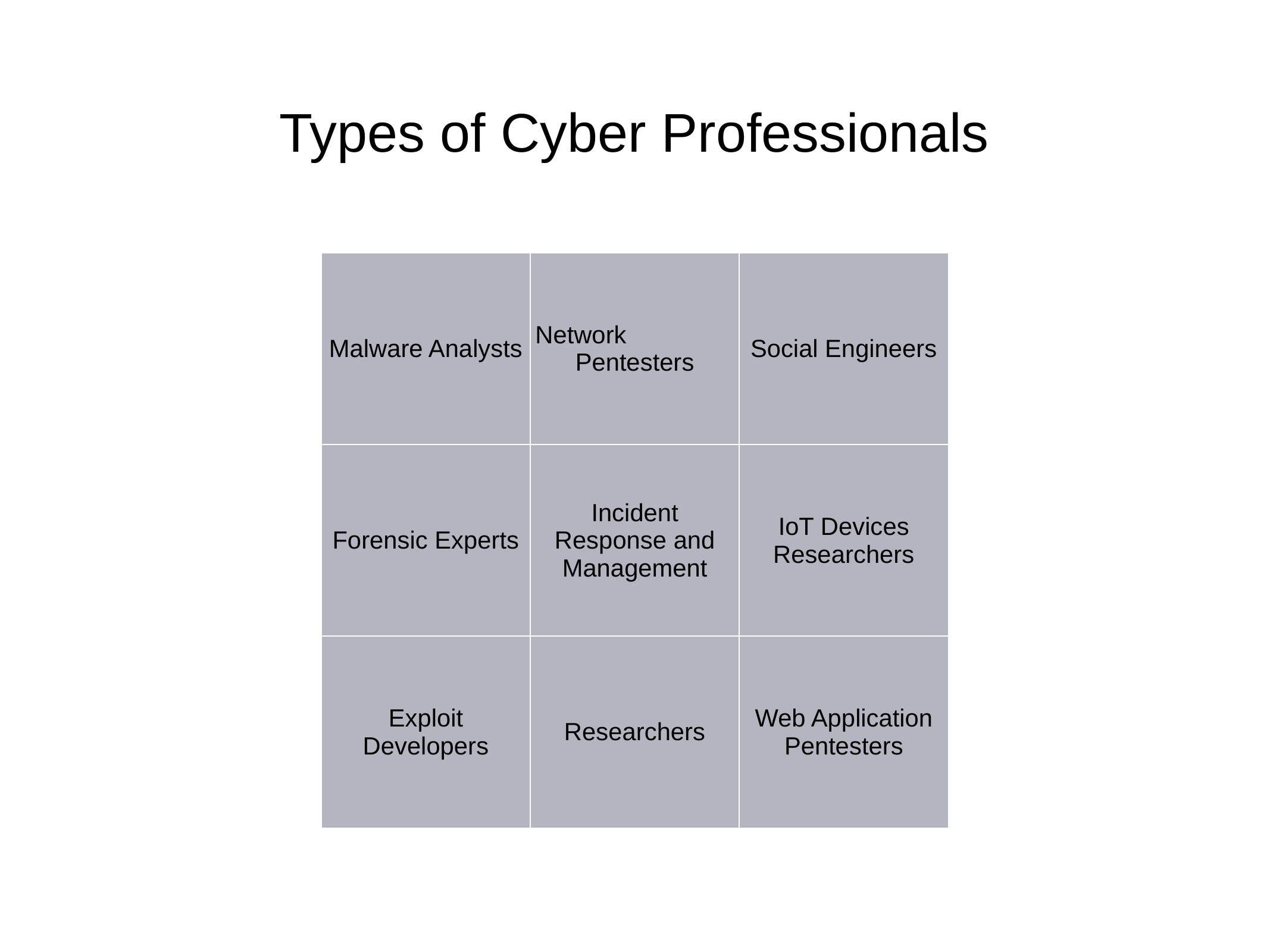

# Types of Cyber Professionals
| Malware Analysts | Network Pentesters | Social Engineers |
| --- | --- | --- |
| Forensic Experts | Incident Response and Management | IoT Devices Researchers |
| Exploit Developers | Researchers | Web Application Pentesters |